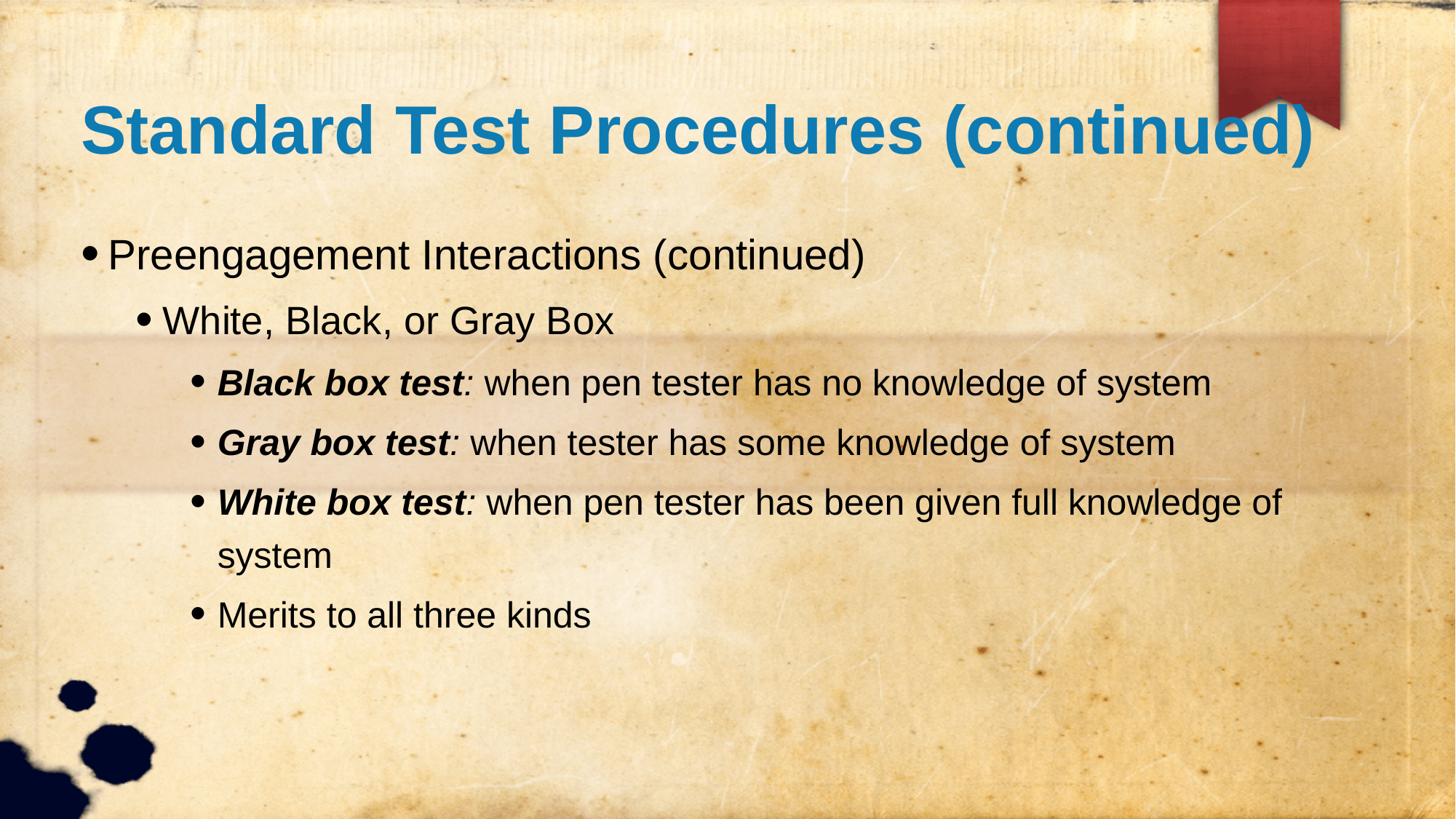

Standard Test Procedures (continued)
Preengagement Interactions (continued)
White, Black, or Gray Box
Black box test: when pen tester has no knowledge of system
Gray box test: when tester has some knowledge of system
White box test: when pen tester has been given full knowledge of system
Merits to all three kinds